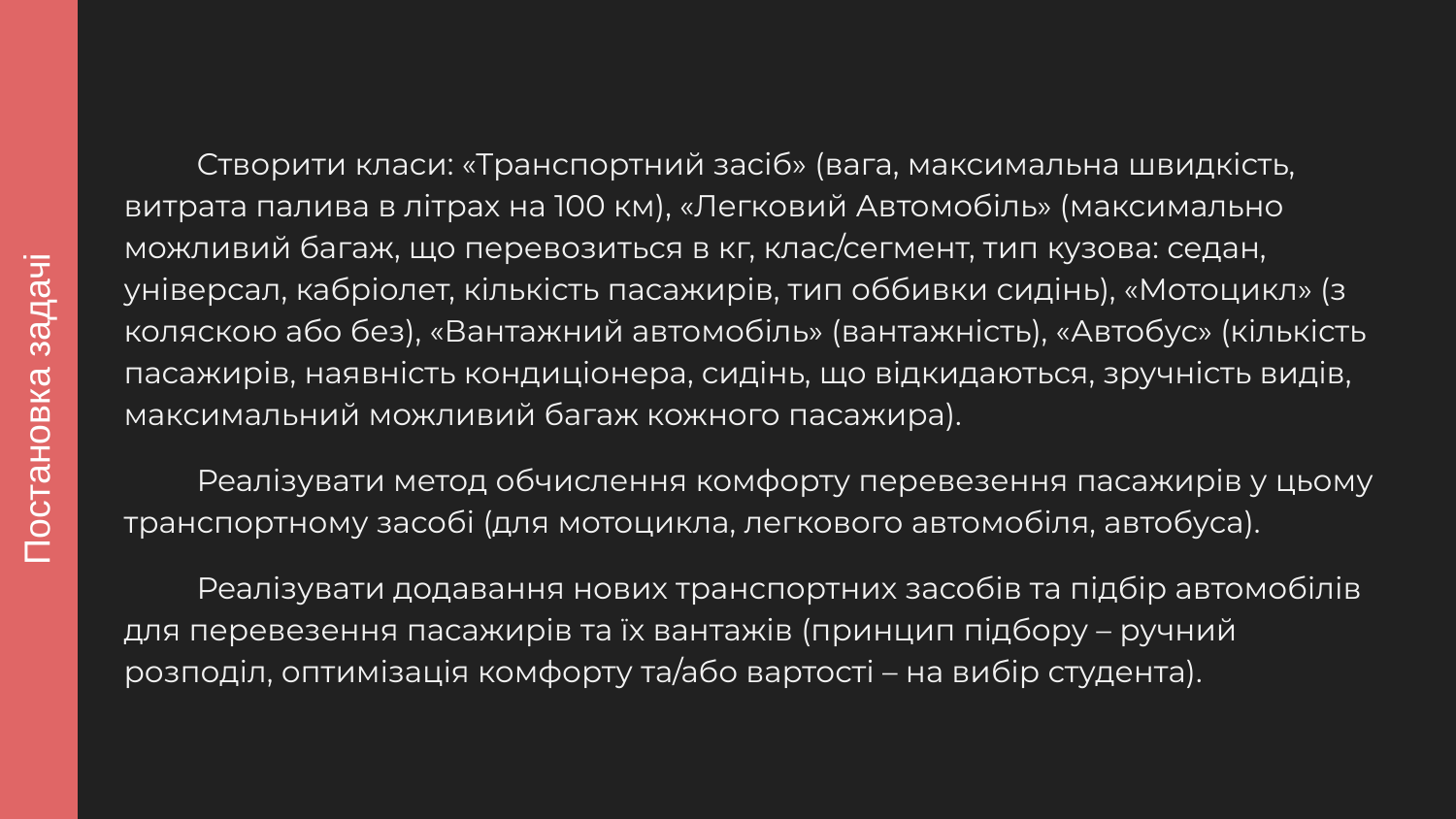

Створити класи: «Транспортний засіб» (вага, максимальна швидкість, витрата палива в літрах на 100 км), «Легковий Автомобіль» (максимально можливий багаж, що перевозиться в кг, клас/сегмент, тип кузова: седан, універсал, кабріолет, кількість пасажирів, тип оббивки сидінь), «Мотоцикл» (з коляскою або без), «Вантажний автомобіль» (вантажність), «Автобус» (кількість пасажирів, наявність кондиціонера, сидінь, що відкидаються, зручність видів, максимальний можливий багаж кожного пасажира).
Реалізувати метод обчислення комфорту перевезення пасажирів у цьому транспортному засобі (для мотоцикла, легкового автомобіля, автобуса).
Реалізувати додавання нових транспортних засобів та підбір автомобілів для перевезення пасажирів та їх вантажів (принцип підбору – ручний розподіл, оптимізація комфорту та/або вартості – на вибір студента).
Постановка задачі